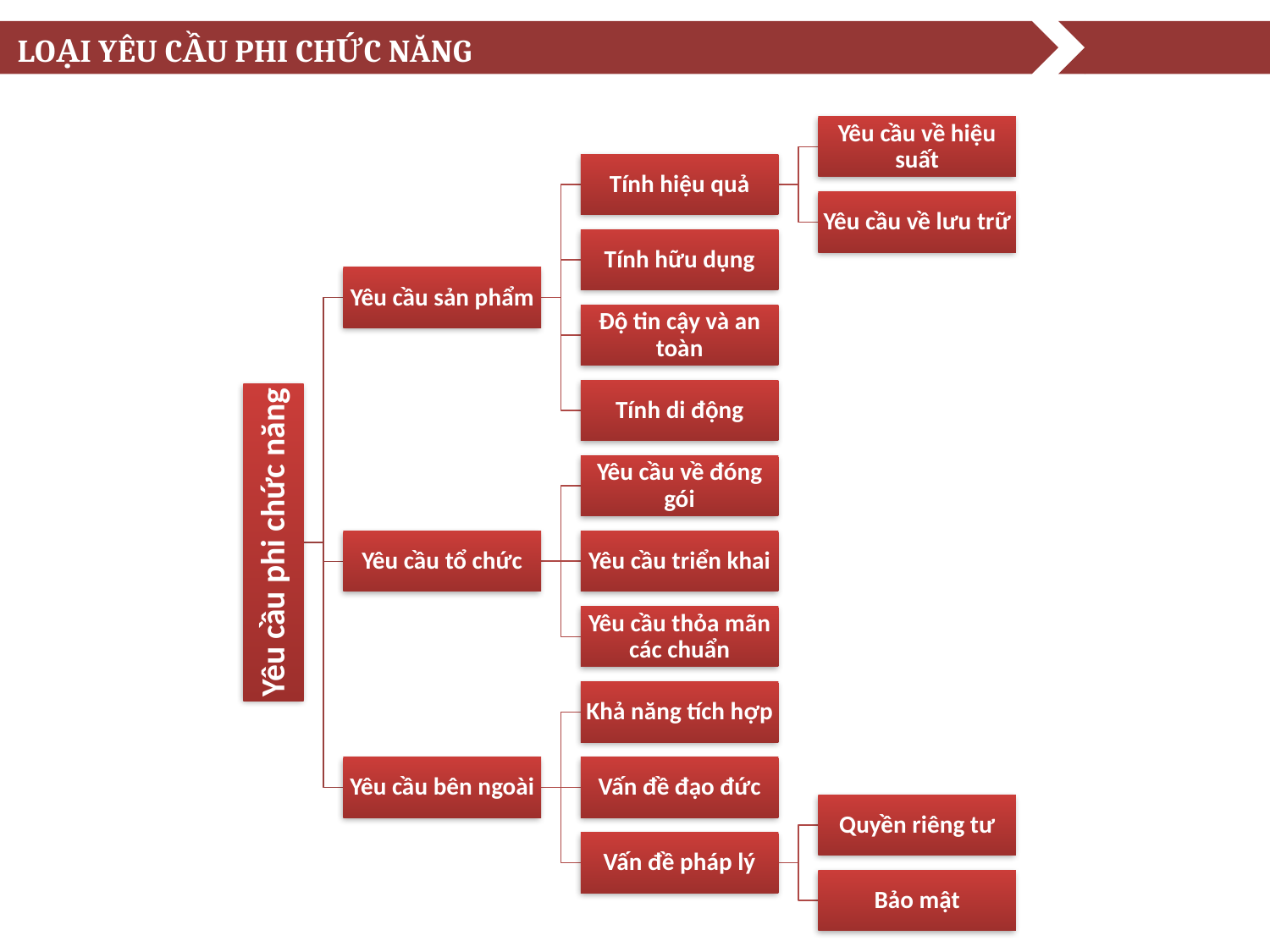

# Loại yêu cầu phi chức năng

Yêu cầu phi chức năng
Yêu cầu sản phẩm
Tính hiệu quả
Yêu cầu về hiệu suất
Yêu cầu về lưu trữ
Tính hữu dụng
Độ tin cậy và an toàn
Tính di động
Yêu cầu tổ chức
Yêu cầu về đóng gói
Yêu cầu triển khai
Yêu cầu thỏa mãn các chuẩn
Yêu cầu bên ngoài
Khả năng tích hợp
Vấn đề đạo đức
Vấn đề pháp lý
Quyền riêng tư
Bảo mật